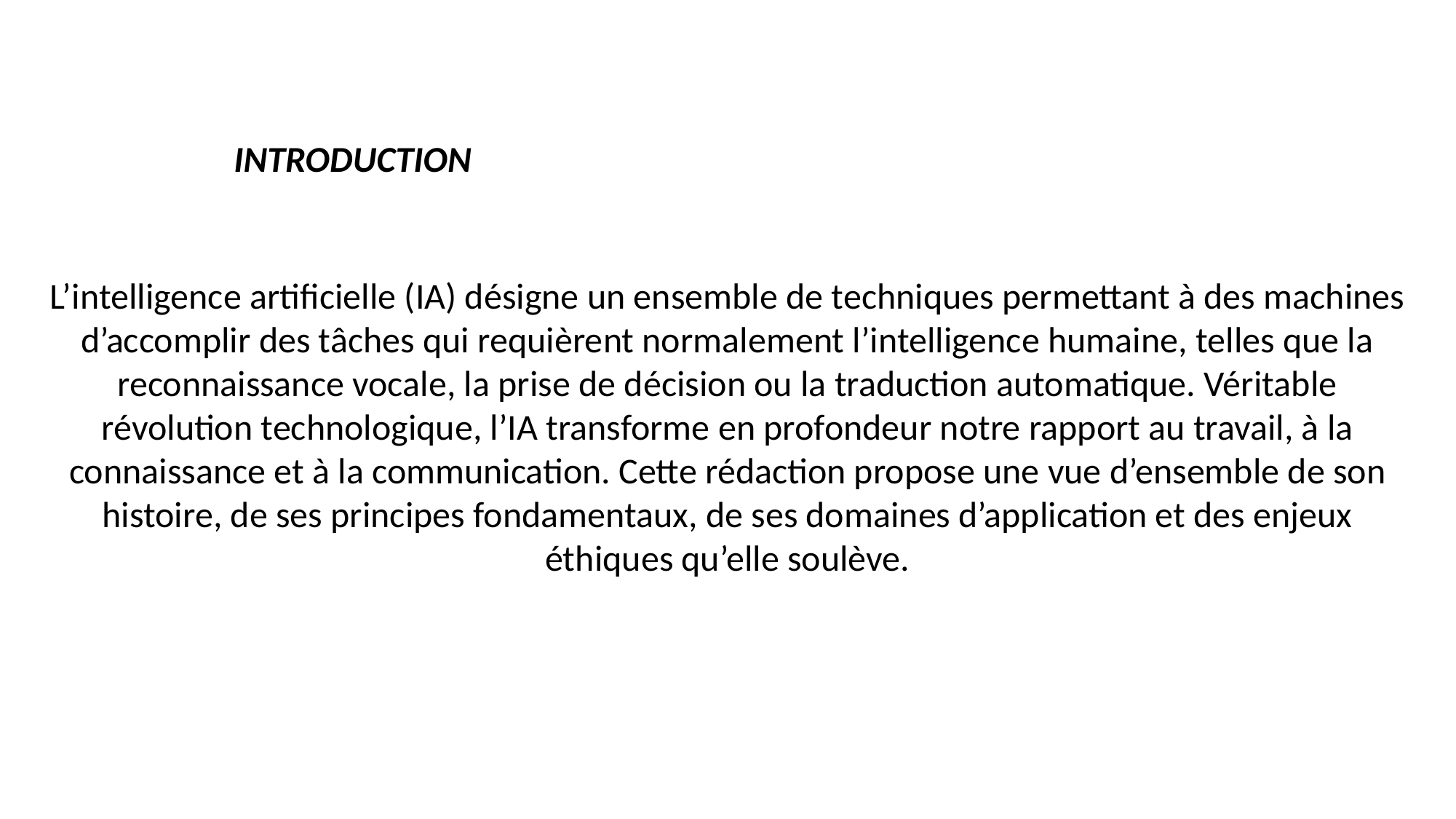

INTRODUCTION
L’intelligence artificielle (IA) désigne un ensemble de techniques permettant à des machines d’accomplir des tâches qui requièrent normalement l’intelligence humaine, telles que la reconnaissance vocale, la prise de décision ou la traduction automatique. Véritable révolution technologique, l’IA transforme en profondeur notre rapport au travail, à la connaissance et à la communication. Cette rédaction propose une vue d’ensemble de son histoire, de ses principes fondamentaux, de ses domaines d’application et des enjeux éthiques qu’elle soulève.